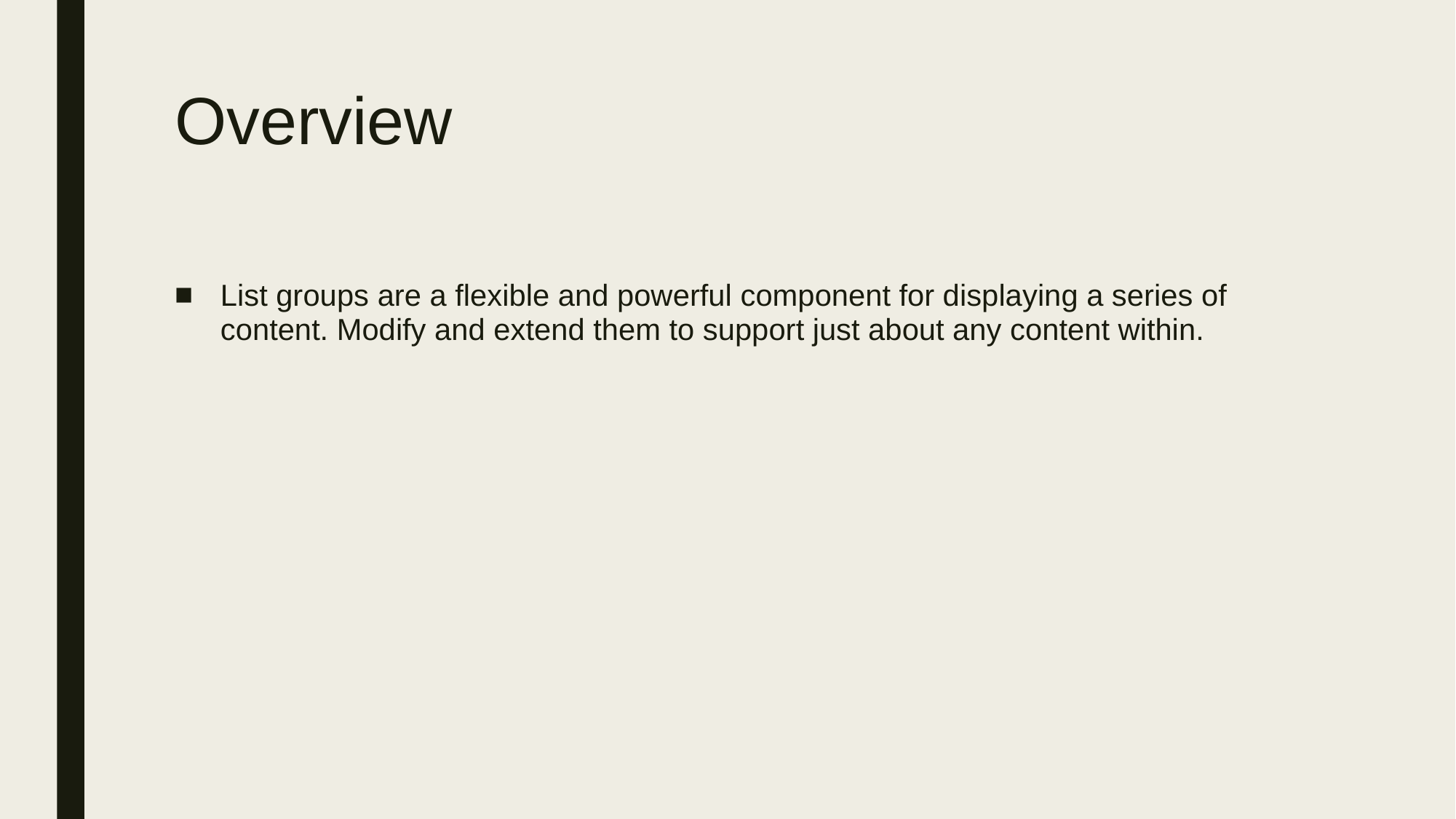

# Overview
List groups are a flexible and powerful component for displaying a series of content. Modify and extend them to support just about any content within.